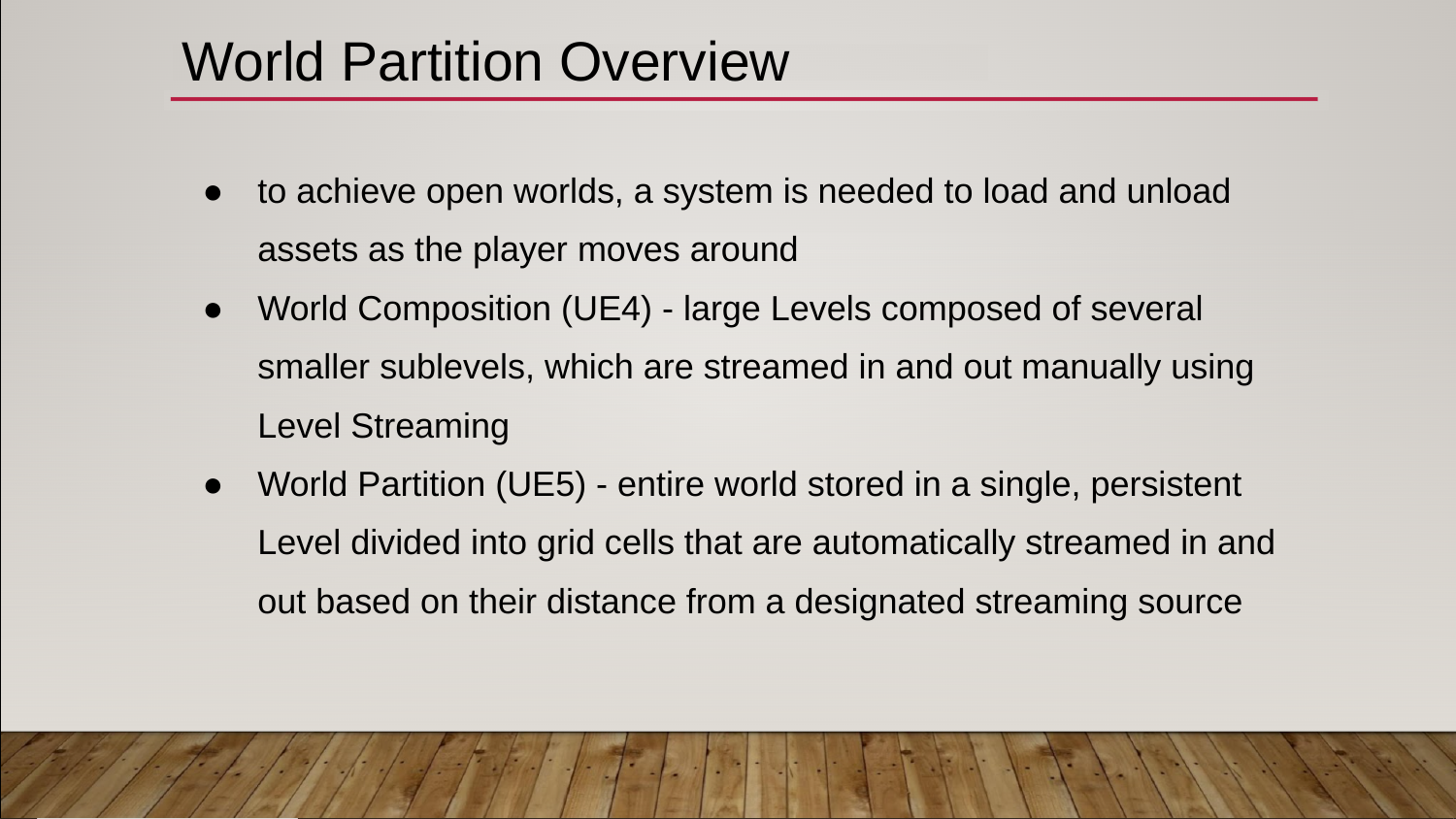

# World Partition Overview
to achieve open worlds, a system is needed to load and unload assets as the player moves around
World Composition (UE4) - large Levels composed of several smaller sublevels, which are streamed in and out manually using Level Streaming
World Partition (UE5) - entire world stored in a single, persistent Level divided into grid cells that are automatically streamed in and out based on their distance from a designated streaming source